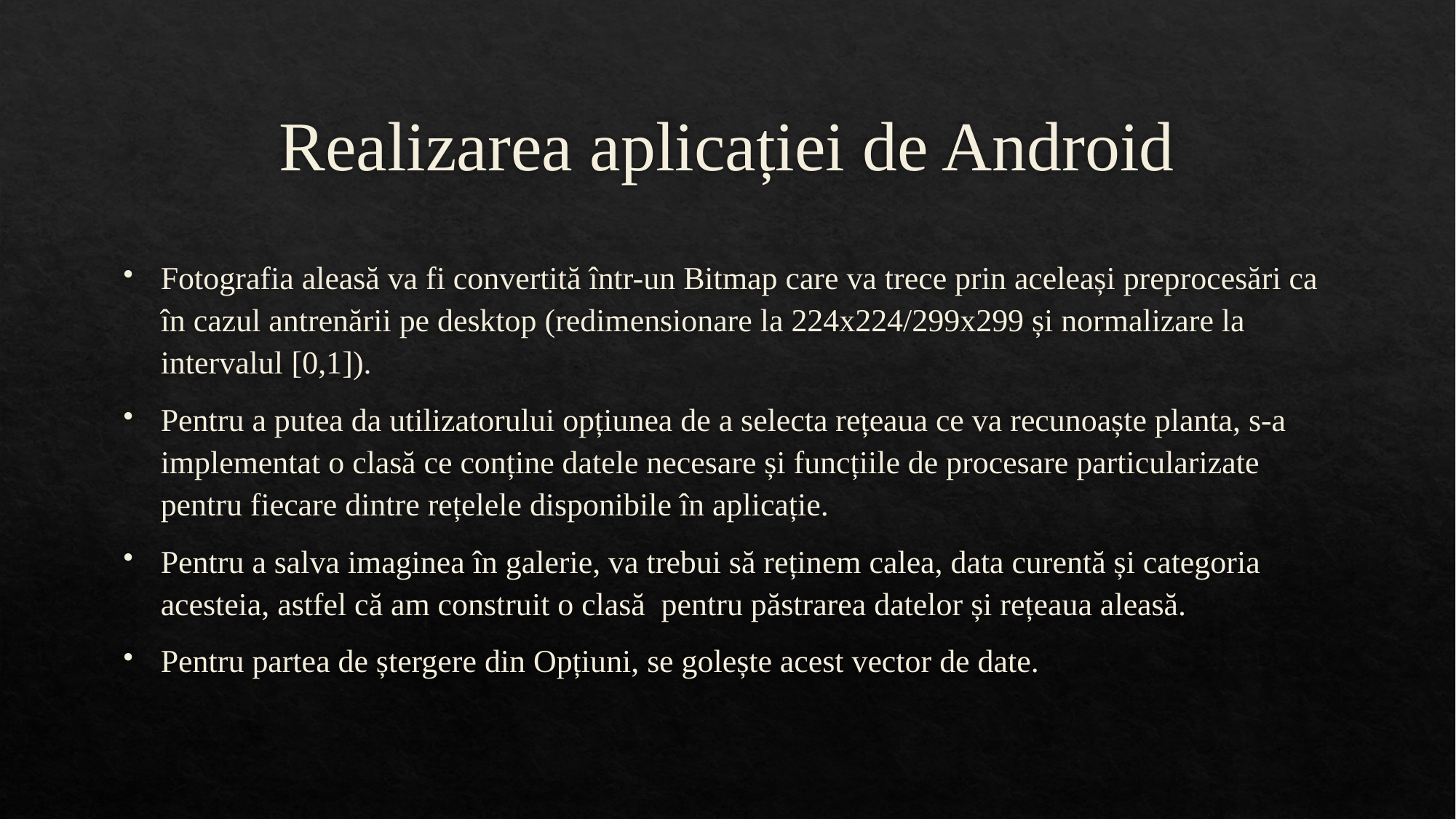

# Realizarea aplicației de Android
Fotografia aleasă va fi convertită într-un Bitmap care va trece prin aceleași preprocesări ca în cazul antrenării pe desktop (redimensionare la 224x224/299x299 și normalizare la intervalul [0,1]).
Pentru a putea da utilizatorului opțiunea de a selecta rețeaua ce va recunoaște planta, s-a implementat o clasă ce conține datele necesare și funcțiile de procesare particularizate pentru fiecare dintre rețelele disponibile în aplicație.
Pentru a salva imaginea în galerie, va trebui să reținem calea, data curentă și categoria acesteia, astfel că am construit o clasă  pentru păstrarea datelor și rețeaua aleasă.
Pentru partea de ștergere din Opțiuni, se golește acest vector de date.